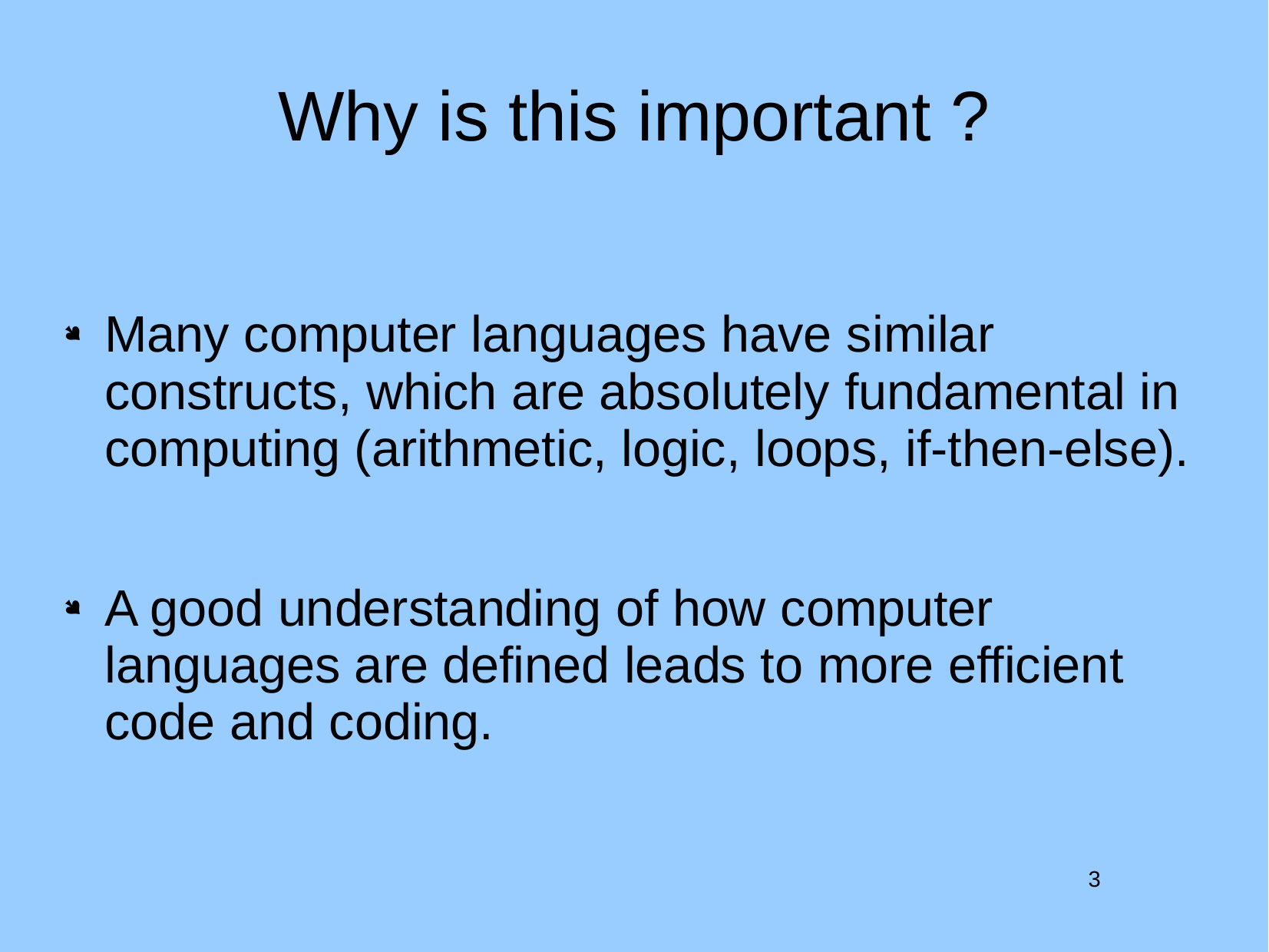

# Why is this important ?

Many computer languages have similar constructs, which are absolutely fundamental in computing (arithmetic, logic, loops, if-then-else).

A good understanding of how computer languages are defined leads to more efficient code and coding.
3